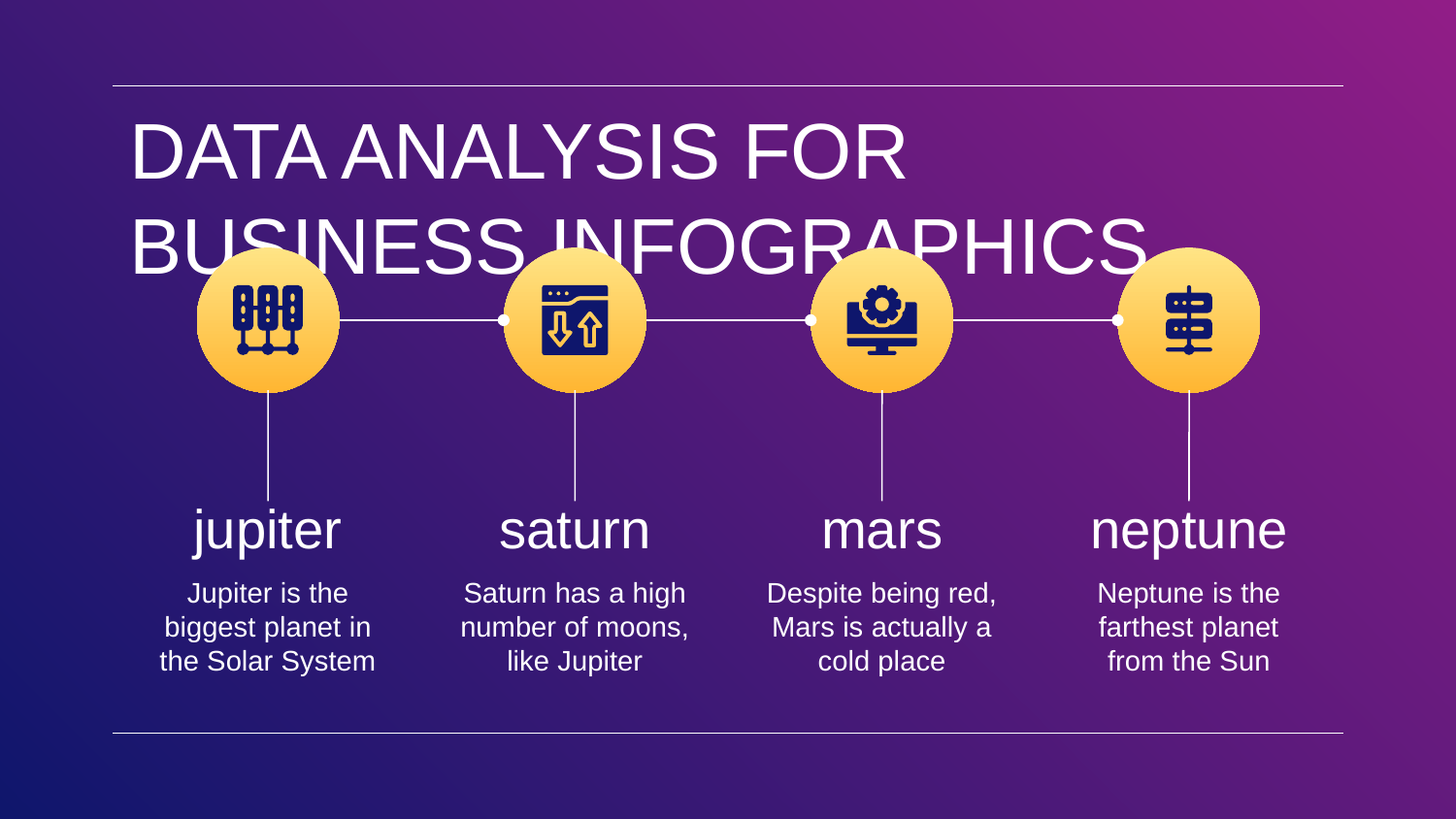

# DATA ANALYSIS FOR BUSINESS INFOGRAPHICS

jupiter
Jupiter is the biggest planet in the Solar System
saturn
Saturn has a high number of moons, like Jupiter
mars
Despite being red, Mars is actually a cold place
neptune
Neptune is the farthest planet from the Sun